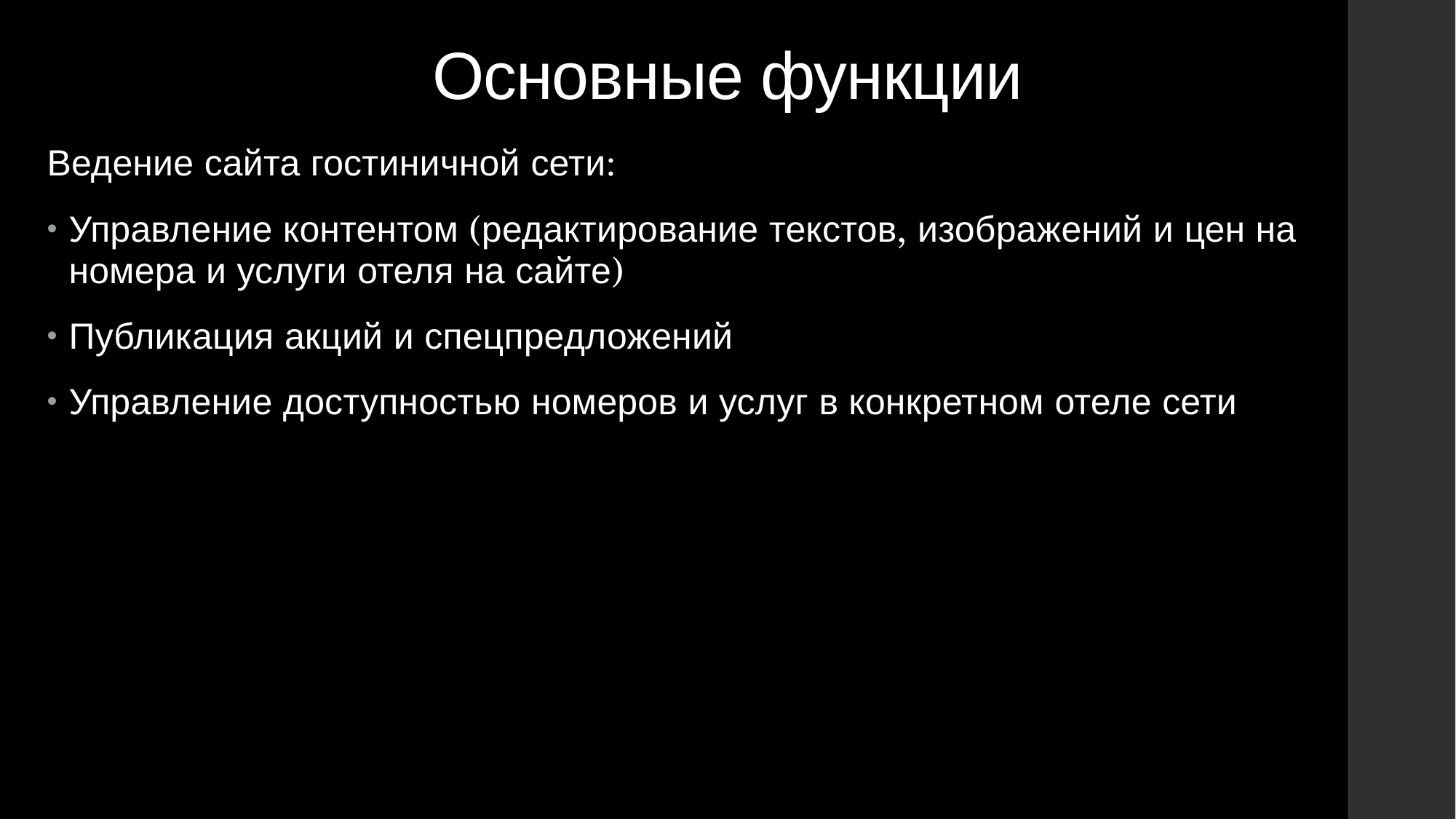

# Основные функции
Ведение сайта гостиничной сети:
Управление контентом (редактирование текстов, изображений и цен на номера и услуги отеля на сайте)
Публикация акций и спецпредложений
Управление доступностью номеров и услуг в конкретном отеле сети